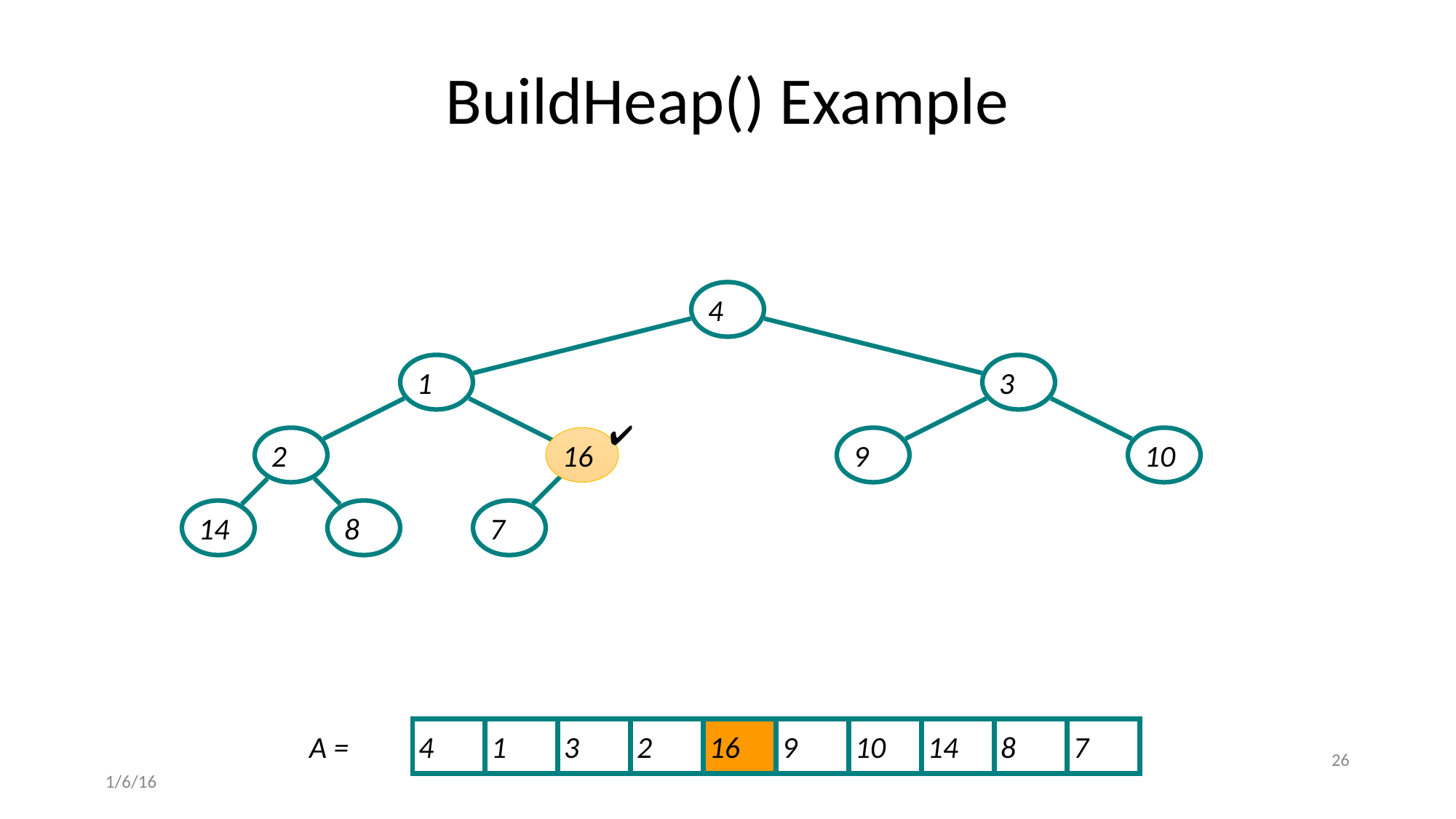

# BuildHeap() Example

4

1

3

✔︎

2

16

9

10

14

8

7

4

1

3

2

16

9

10

14

8

7
A =
26
1/6/16